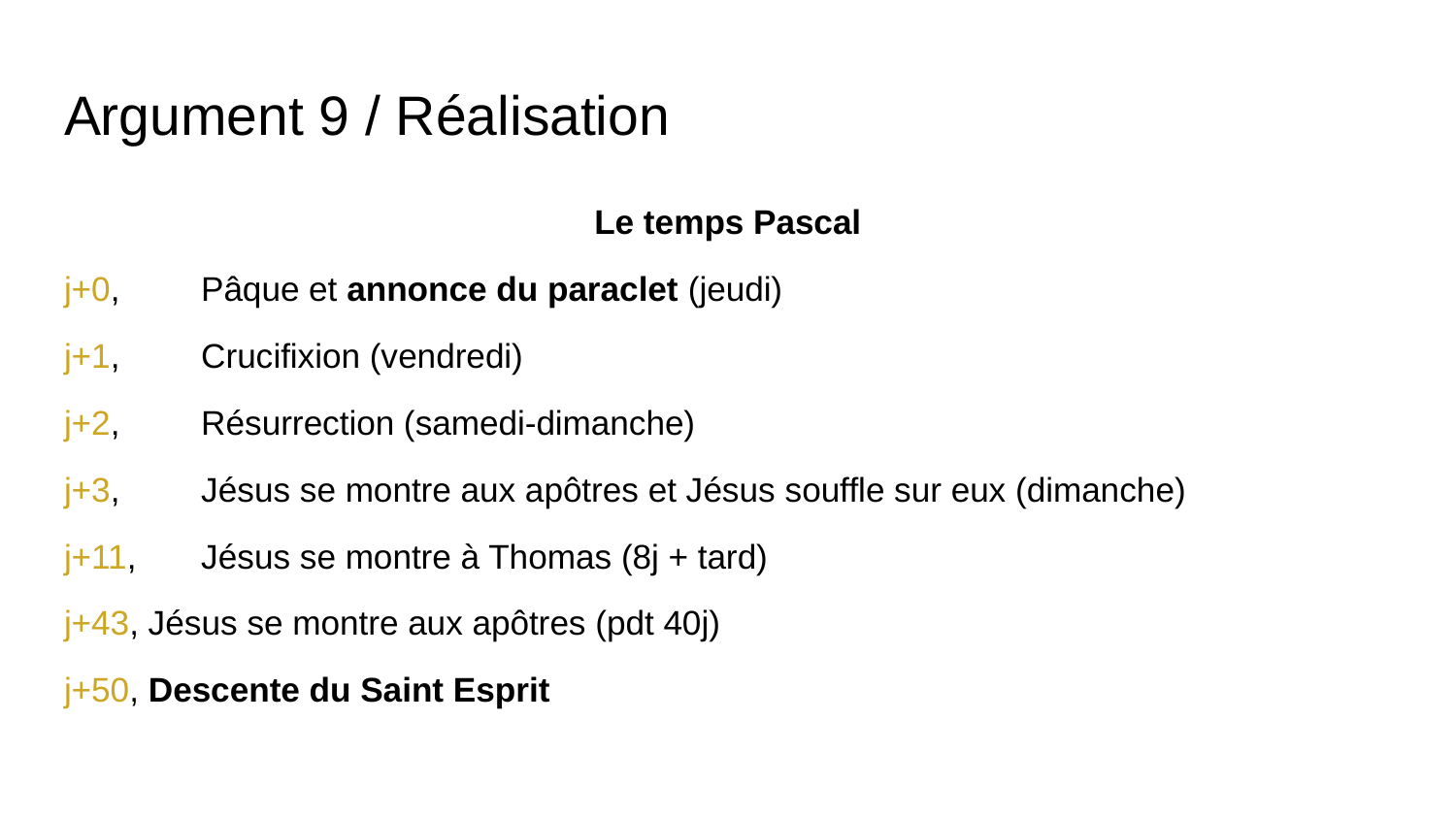

# Argument 9 / Réalisation

Le temps Pascal
j+0,	Pâque et annonce du paraclet (jeudi)
j+1,	Crucifixion (vendredi)
j+2,	Résurrection (samedi-dimanche)
j+3,	Jésus se montre aux apôtres et Jésus souffle sur eux (dimanche)
j+11,	Jésus se montre à Thomas (8j + tard)
j+43, Jésus se montre aux apôtres (pdt 40j)
j+50, Descente du Saint Esprit